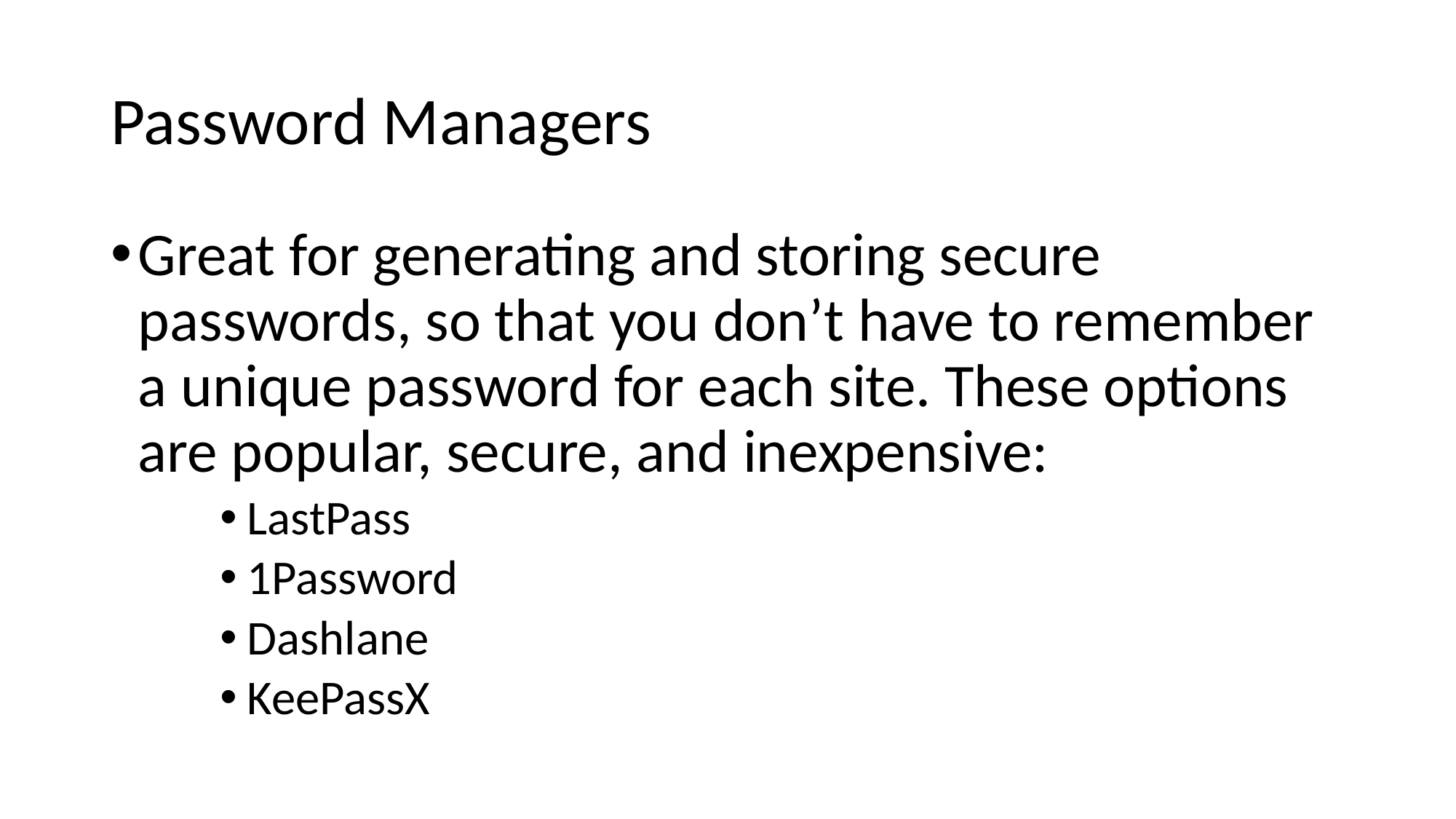

# Password Managers
Great for generating and storing secure passwords, so that you don’t have to remember a unique password for each site. These options are popular, secure, and inexpensive:
LastPass
1Password
Dashlane
KeePassX